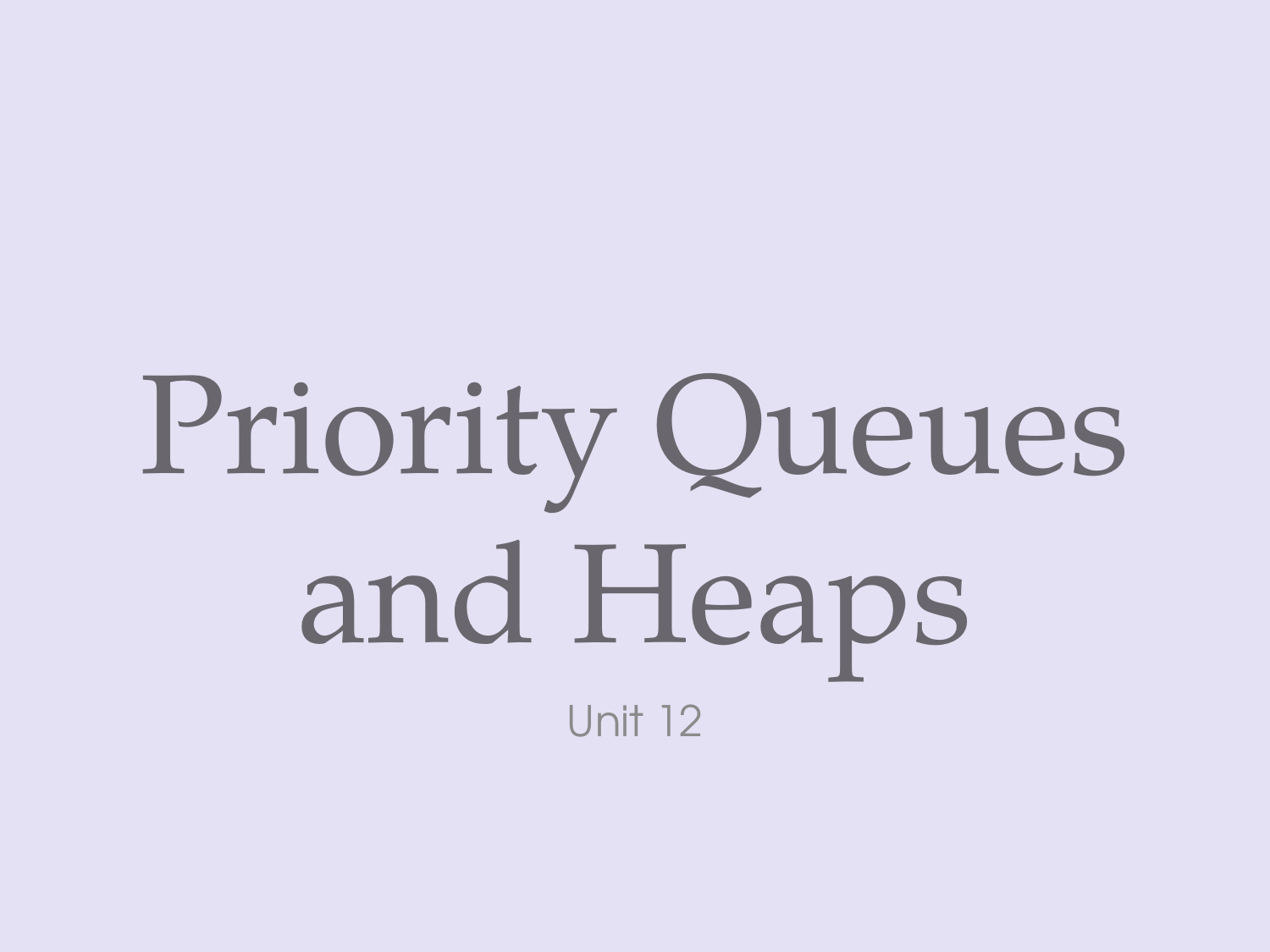

# Priority Queues and Heaps
Unit 12